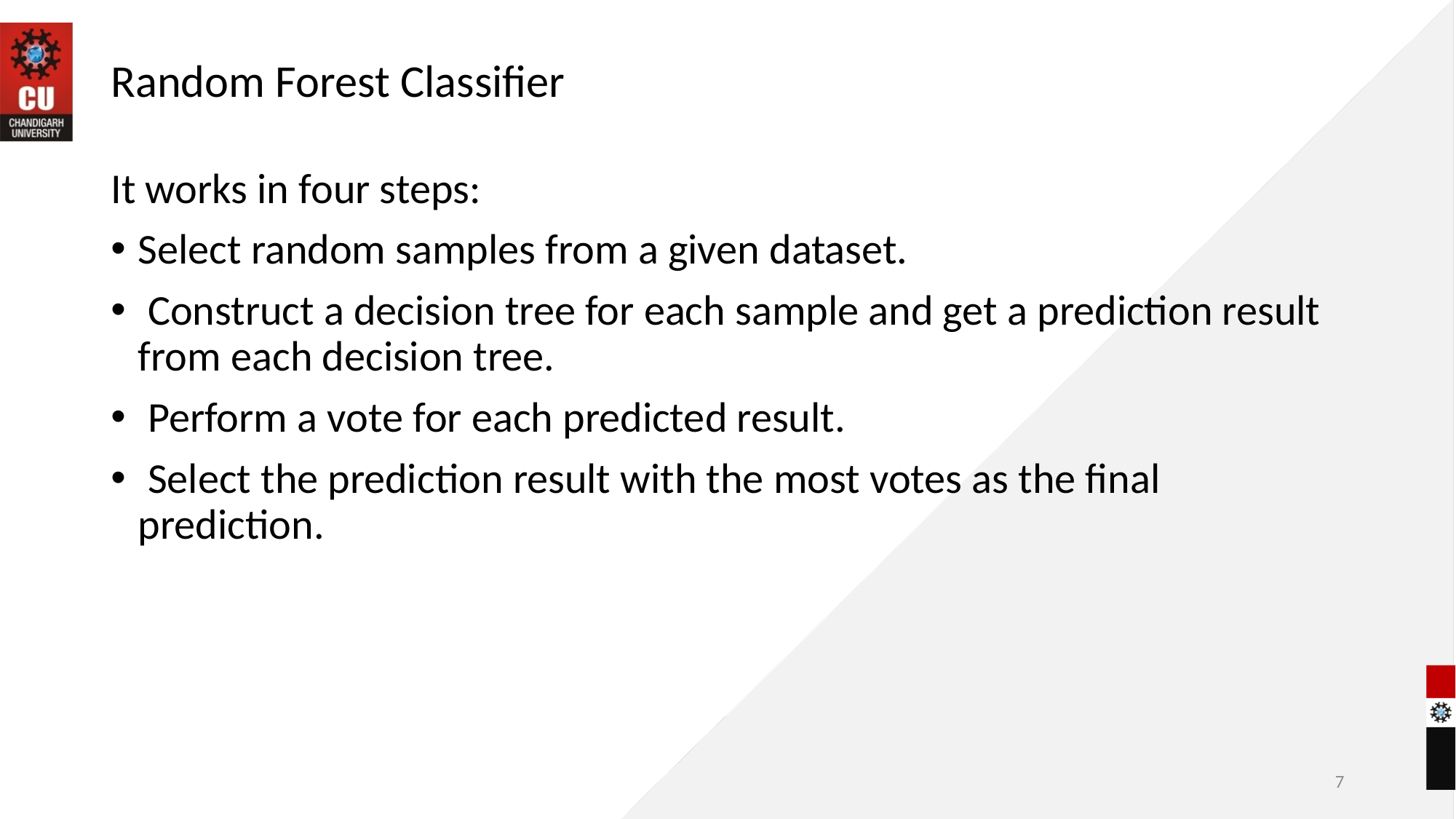

# Random Forest Classifier
It works in four steps:
Select random samples from a given dataset.
 Construct a decision tree for each sample and get a prediction result from each decision tree.
 Perform a vote for each predicted result.
 Select the prediction result with the most votes as the final prediction.
7